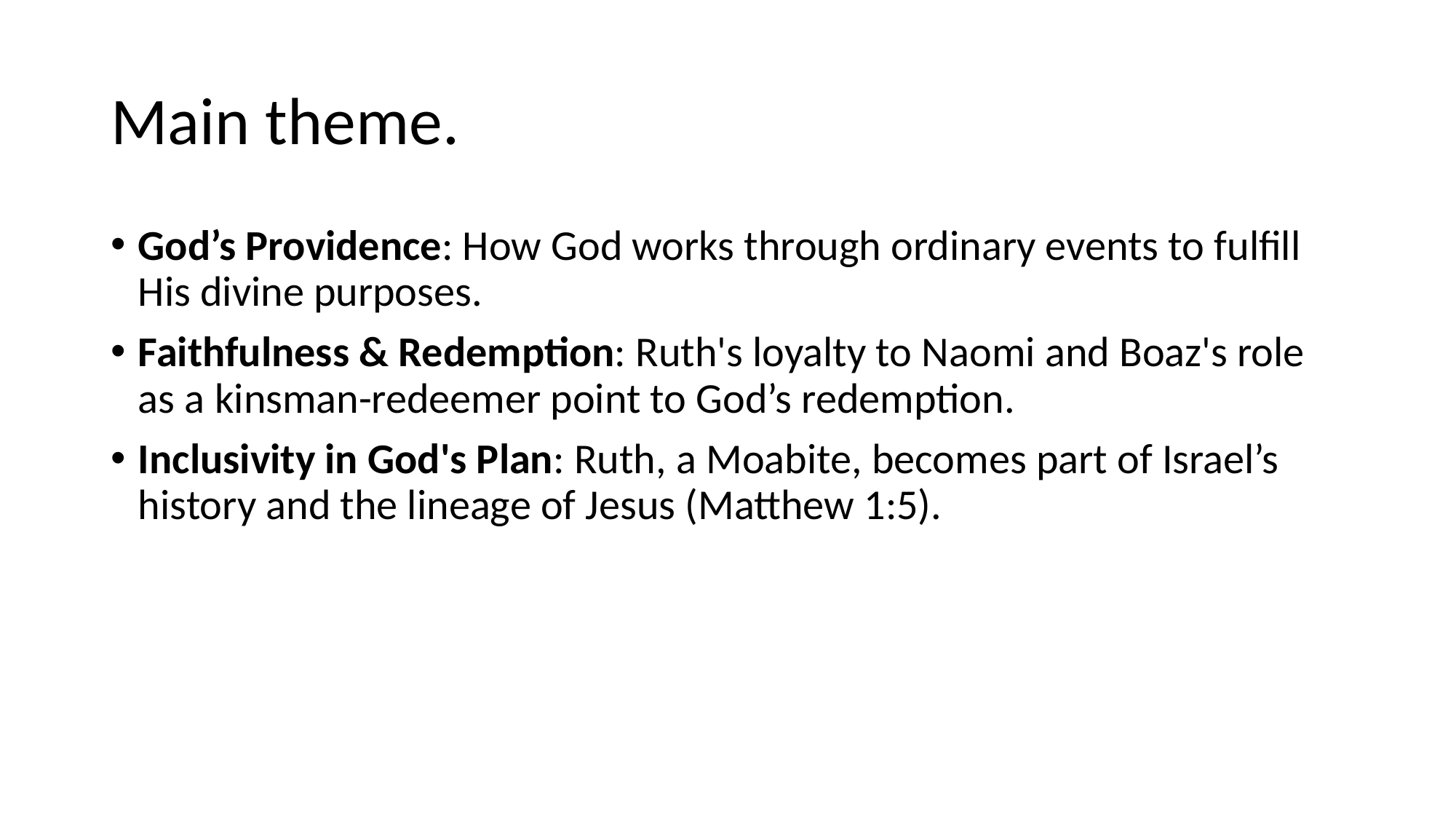

# Main theme.
God’s Providence: How God works through ordinary events to fulfill His divine purposes.
Faithfulness & Redemption: Ruth's loyalty to Naomi and Boaz's role as a kinsman-redeemer point to God’s redemption.
Inclusivity in God's Plan: Ruth, a Moabite, becomes part of Israel’s history and the lineage of Jesus (Matthew 1:5).